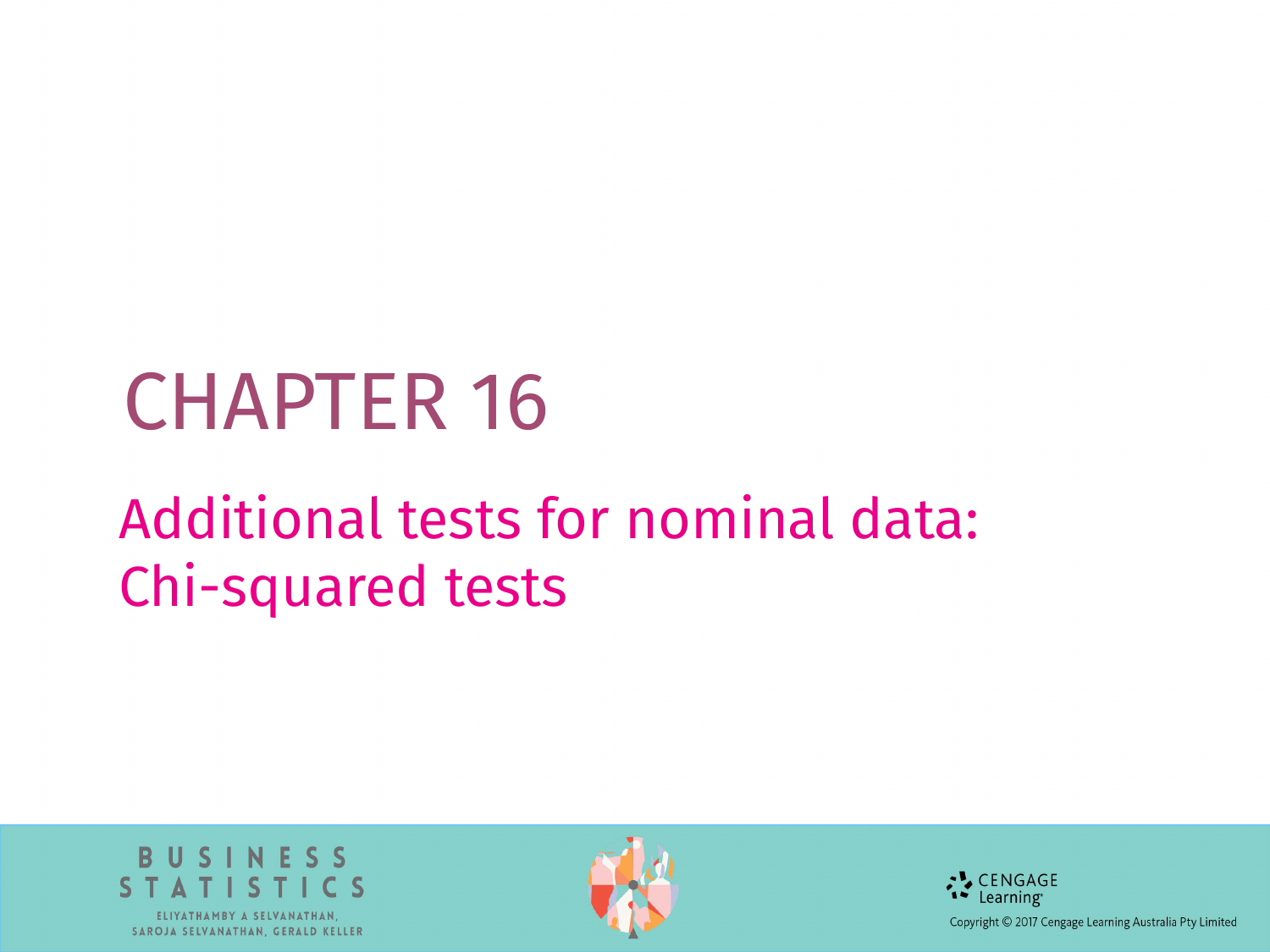

# Chapter 16
Additional tests for nominal data: Chi-squared tests